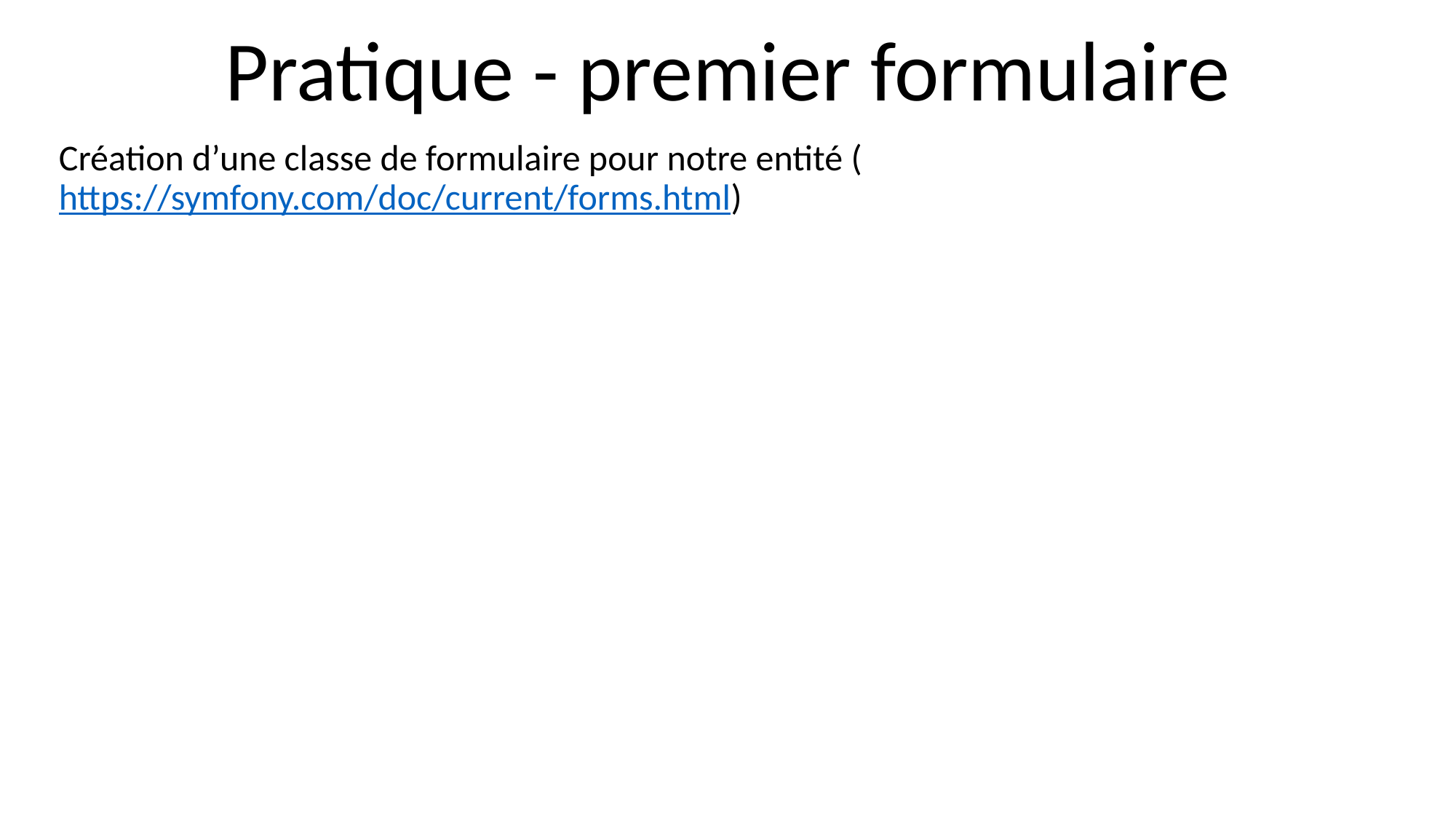

# Pratique - premier formulaire
Création d’une classe de formulaire pour notre entité (https://symfony.com/doc/current/forms.html)